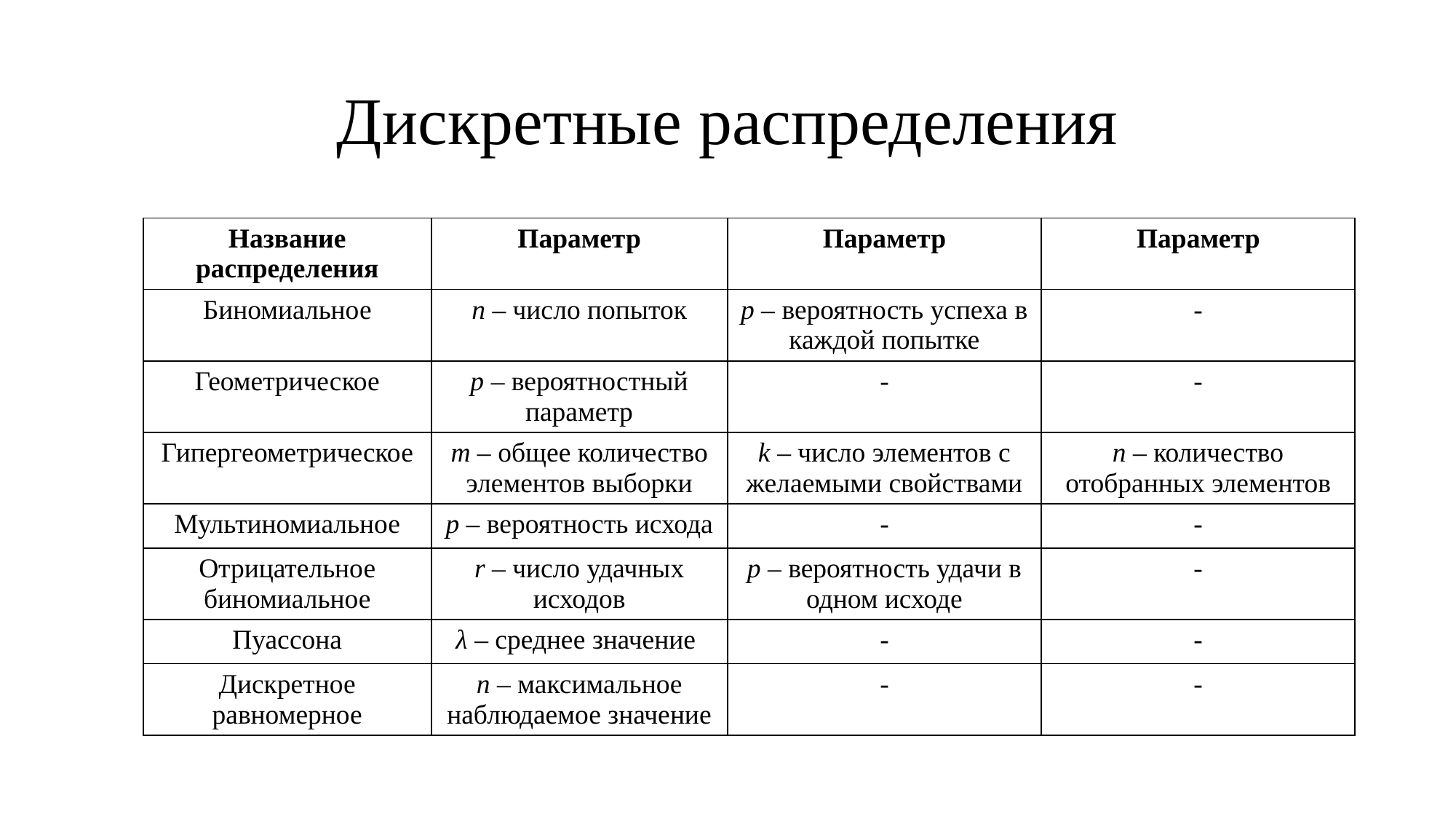

# Дискретные распределения
| Название распределения | Параметр | Параметр | Параметр |
| --- | --- | --- | --- |
| Биномиальное | n – число попыток | p – вероятность успеха в каждой попытке | - |
| Геометрическое | p – вероятностный параметр | - | - |
| Гипергеометрическое | m – общее количество элементов выборки | k – число элементов с желаемыми свойствами | n – количество отобранных элементов |
| Мультиномиальное | p – вероятность исхода | - | - |
| Отрицательное биномиальное | r – число удачных исходов | p – вероятность удачи в одном исходе | - |
| Пуассона | λ – среднее значение | - | - |
| Дискретное равномерное | n – максимальное наблюдаемое значение | - | - |